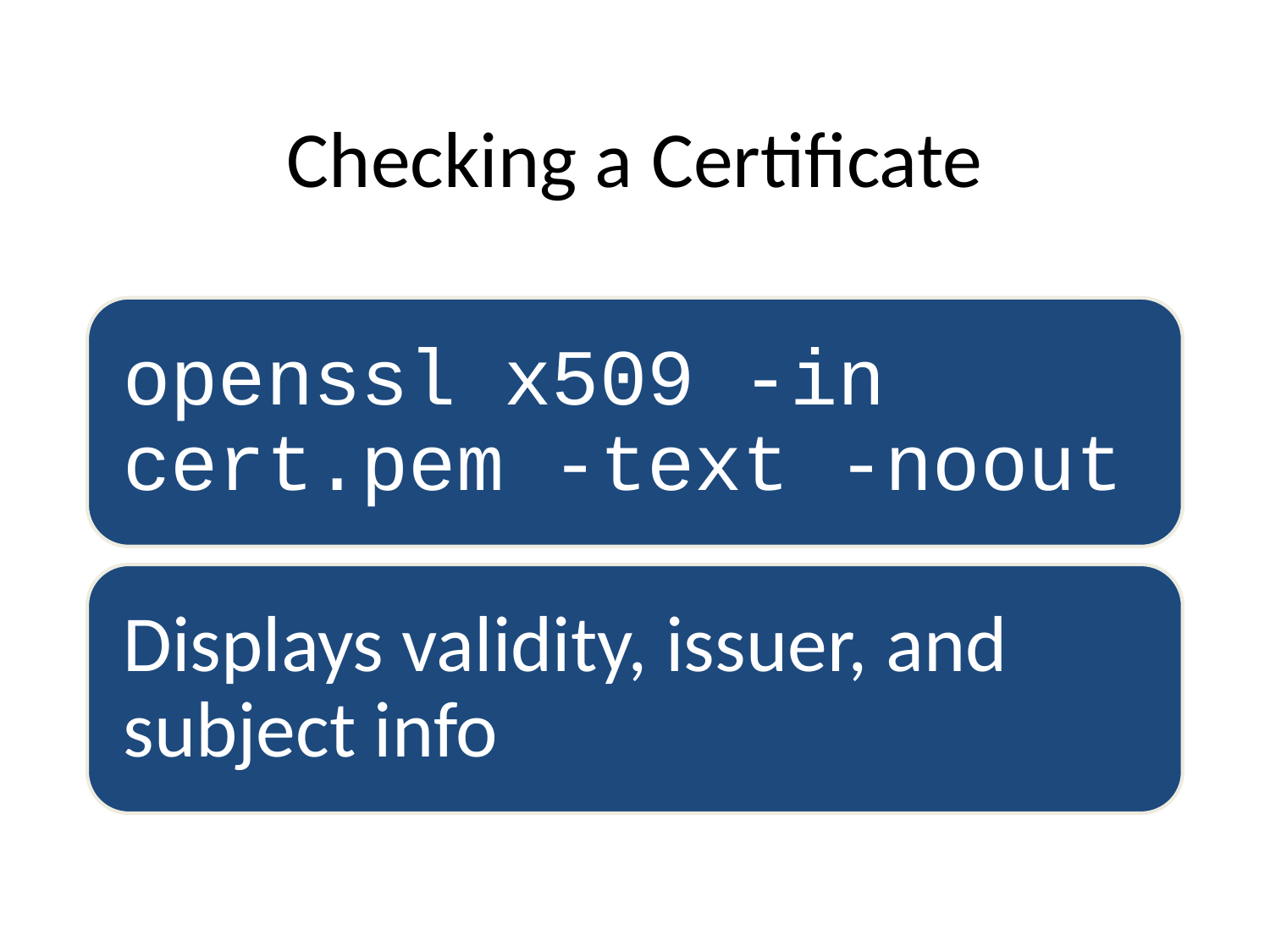

# Checking a Certificate

openssl x509 -in cert.pem -text -noout

Displays validity, issuer, and subject info